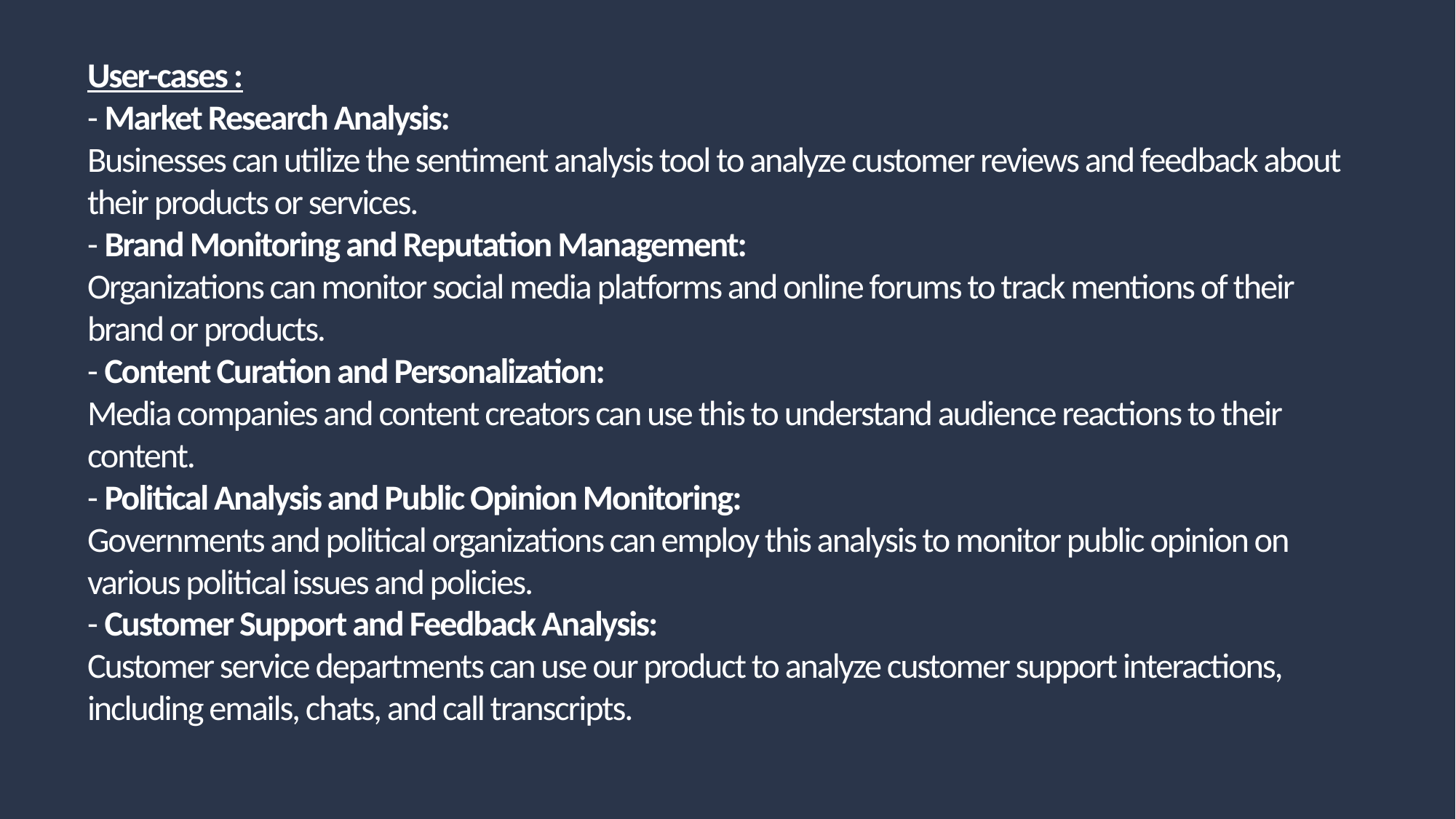

User-cases :
- Market Research Analysis:
Businesses can utilize the sentiment analysis tool to analyze customer reviews and feedback about their products or services.
- Brand Monitoring and Reputation Management:
Organizations can monitor social media platforms and online forums to track mentions of their brand or products.
- Content Curation and Personalization:
Media companies and content creators can use this to understand audience reactions to their content.
- Political Analysis and Public Opinion Monitoring:
Governments and political organizations can employ this analysis to monitor public opinion on various political issues and policies.
- Customer Support and Feedback Analysis:
Customer service departments can use our product to analyze customer support interactions, including emails, chats, and call transcripts.